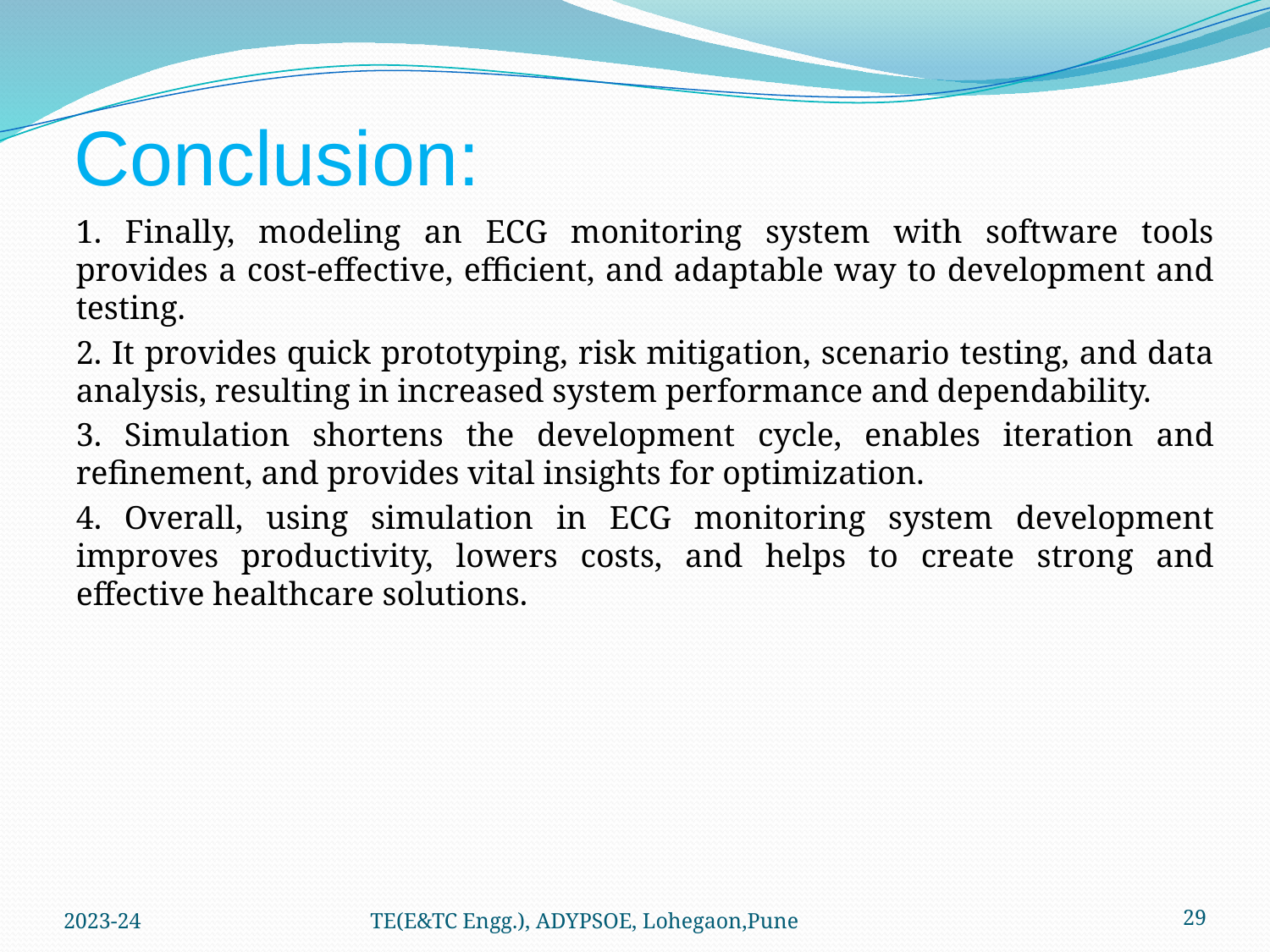

# Conclusion:
1. Finally, modeling an ECG monitoring system with software tools provides a cost-effective, efficient, and adaptable way to development and testing.
2. It provides quick prototyping, risk mitigation, scenario testing, and data analysis, resulting in increased system performance and dependability.
3. Simulation shortens the development cycle, enables iteration and refinement, and provides vital insights for optimization.
4. Overall, using simulation in ECG monitoring system development improves productivity, lowers costs, and helps to create strong and effective healthcare solutions.

2023-24
TE(E&TC Engg.), ADYPSOE, Lohegaon,Pune
29